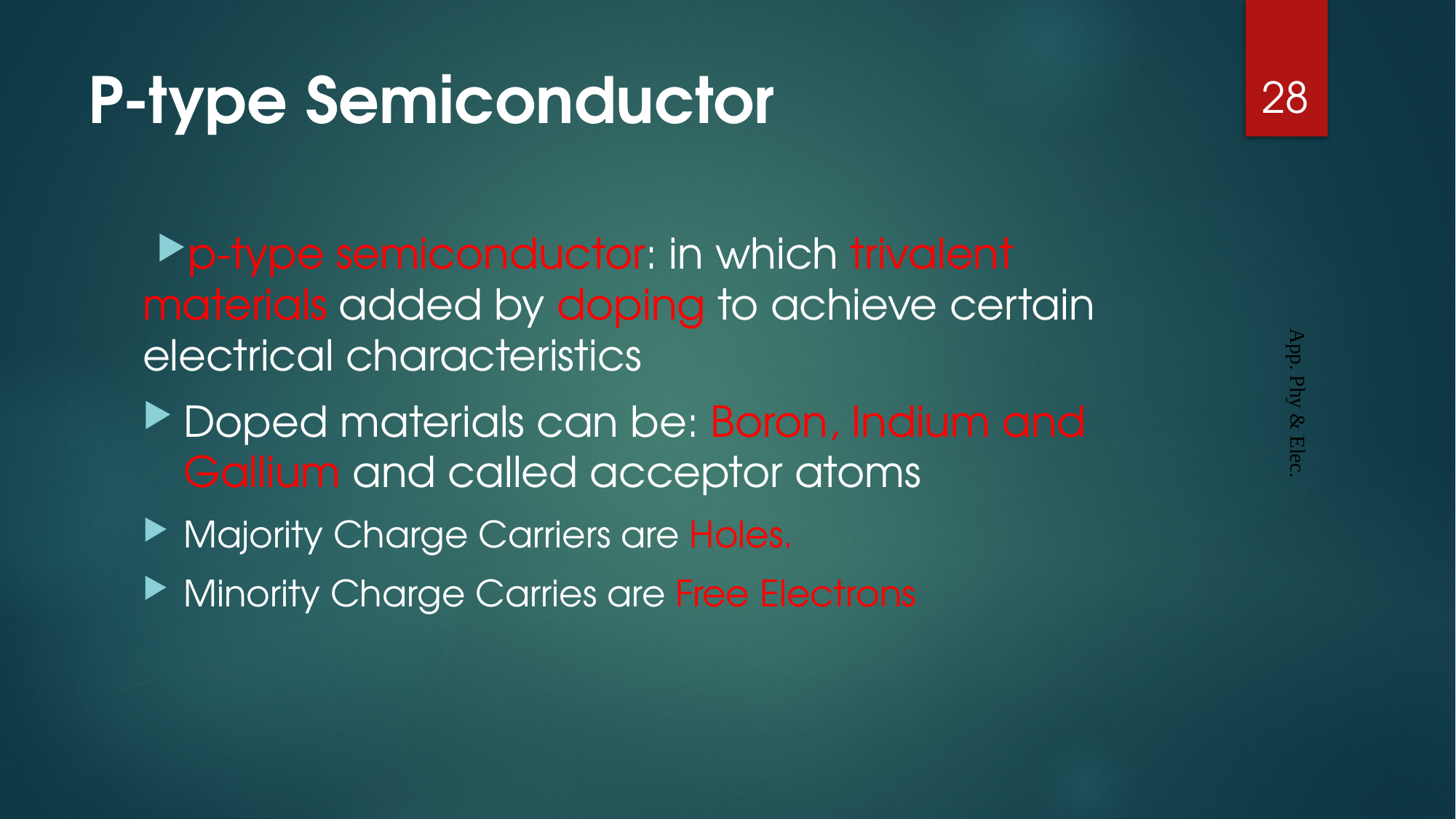

28
# P-type Semiconductor
p-type semiconductor: in which trivalent materials added by doping to achieve certain electrical characteristics
Doped materials can be: Boron, Indium and Gallium and called acceptor atoms
Majority Charge Carriers are Holes.
Minority Charge Carries are Free Electrons
App. Phy & Elec.